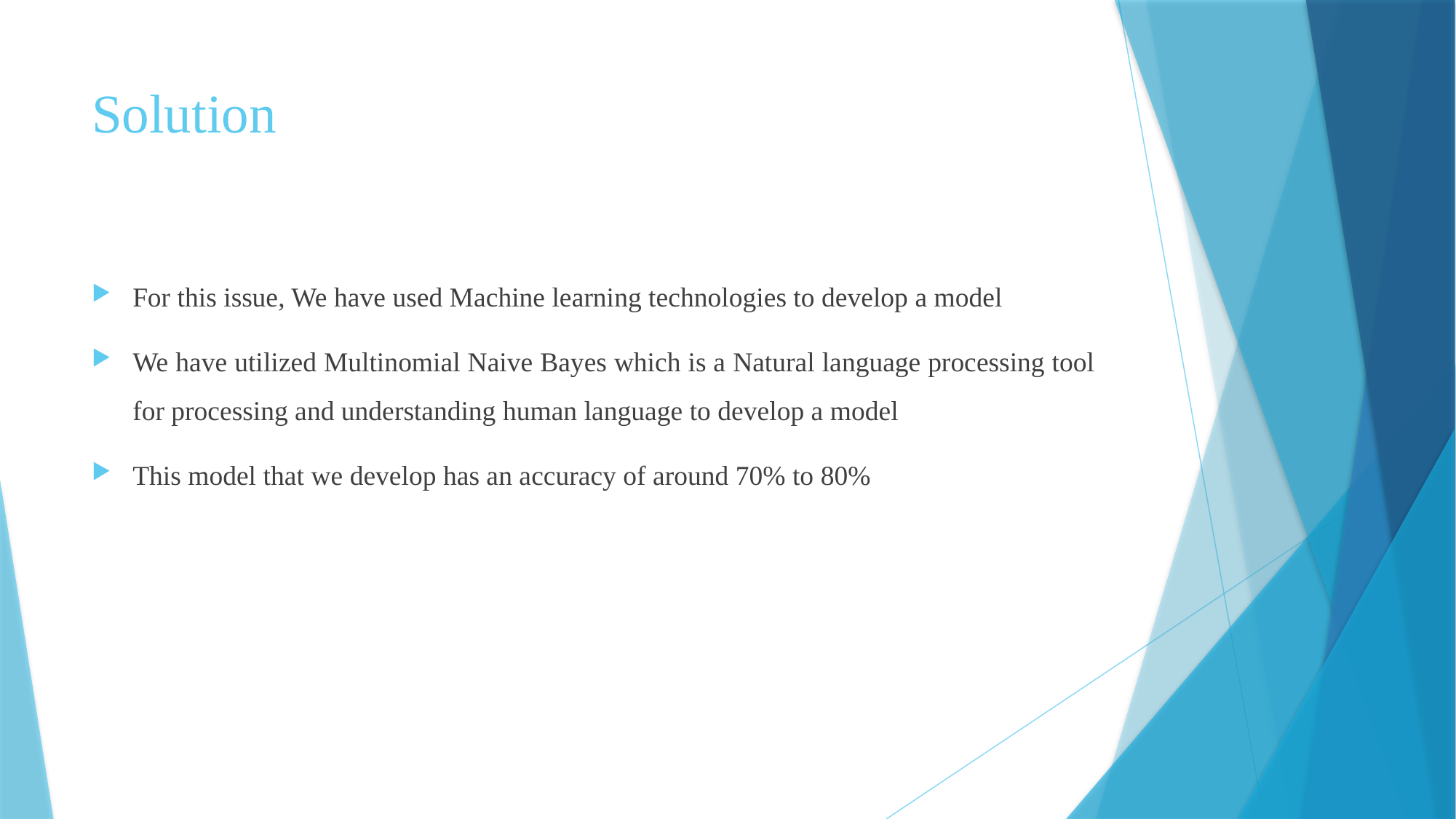

# Solution
For this issue, We have used Machine learning technologies to develop a model
We have utilized Multinomial Naive Bayes which is a Natural language processing tool for processing and understanding human language to develop a model
This model that we develop has an accuracy of around 70% to 80%